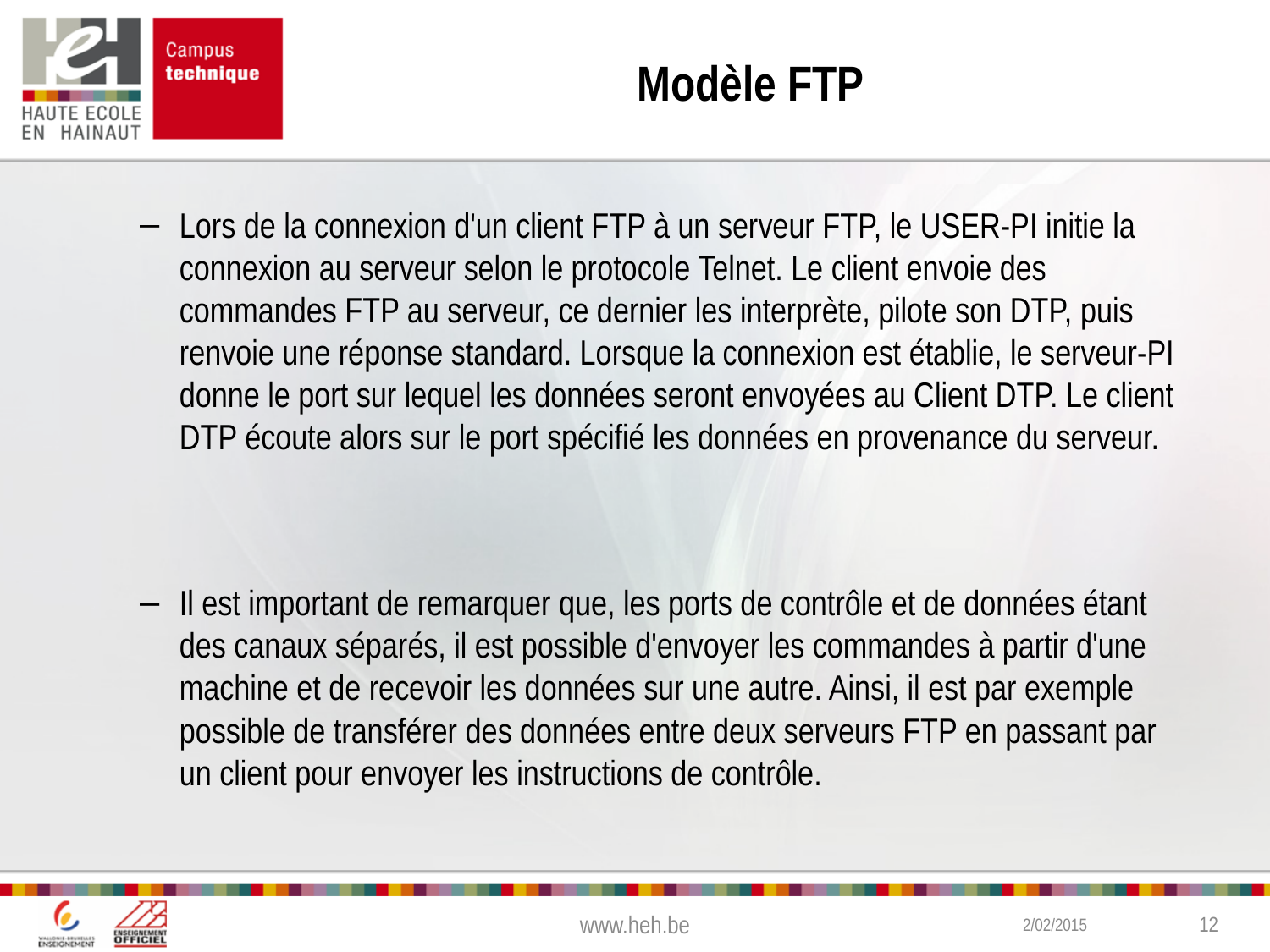

# Modèle FTP
Lors de la connexion d'un client FTP à un serveur FTP, le USER-PI initie la connexion au serveur selon le protocole Telnet. Le client envoie des commandes FTP au serveur, ce dernier les interprète, pilote son DTP, puis renvoie une réponse standard. Lorsque la connexion est établie, le serveur-PI donne le port sur lequel les données seront envoyées au Client DTP. Le client DTP écoute alors sur le port spécifié les données en provenance du serveur.

Il est important de remarquer que, les ports de contrôle et de données étant des canaux séparés, il est possible d'envoyer les commandes à partir d'une machine et de recevoir les données sur une autre. Ainsi, il est par exemple possible de transférer des données entre deux serveurs FTP en passant par un client pour envoyer les instructions de contrôle.
www.heh.be
2/02/2015
12